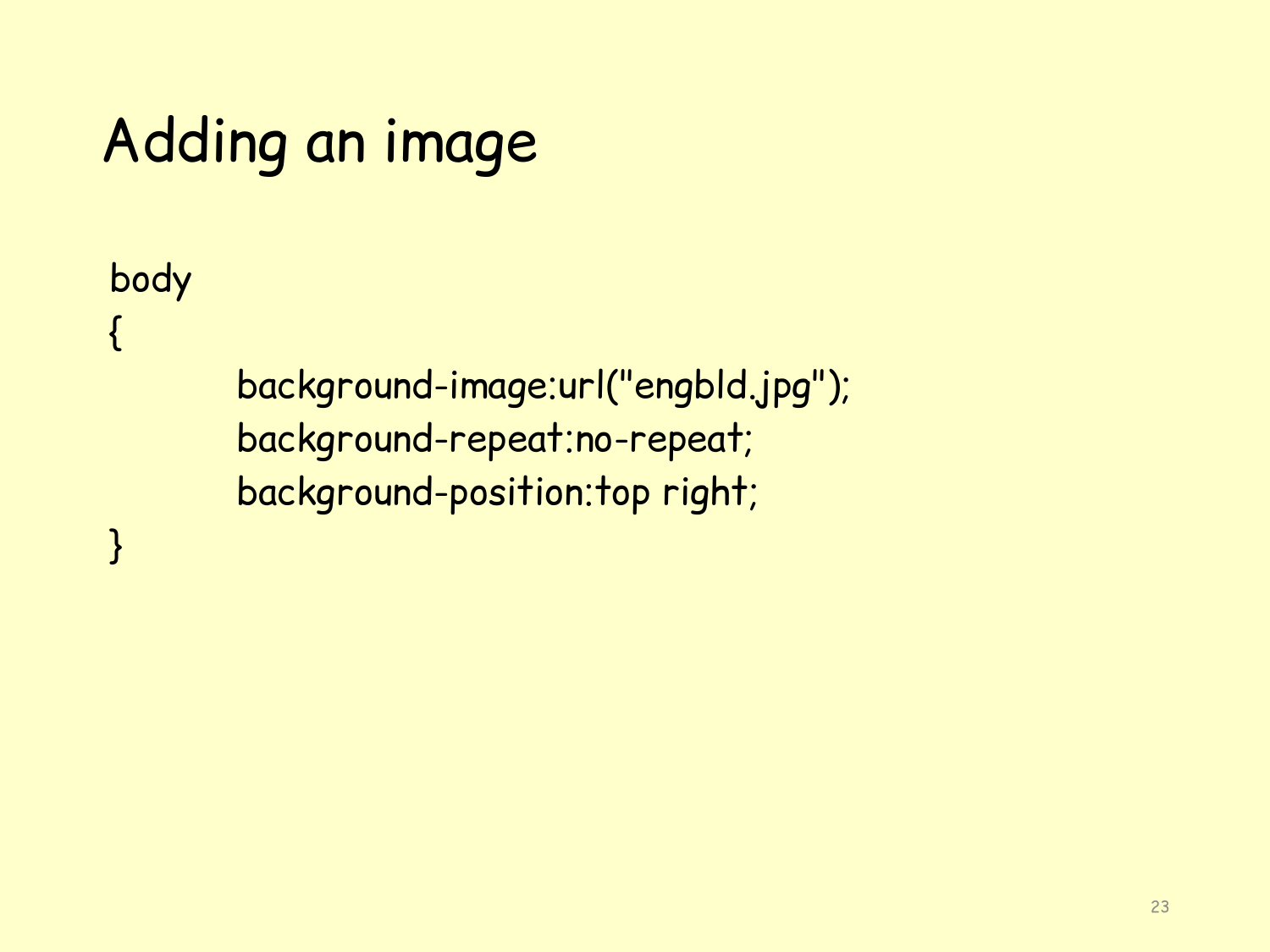

# Adding an image
body
{
	background-image:url("engbld.jpg");
	background-repeat:no-repeat;
	background-position:top right;
}
23